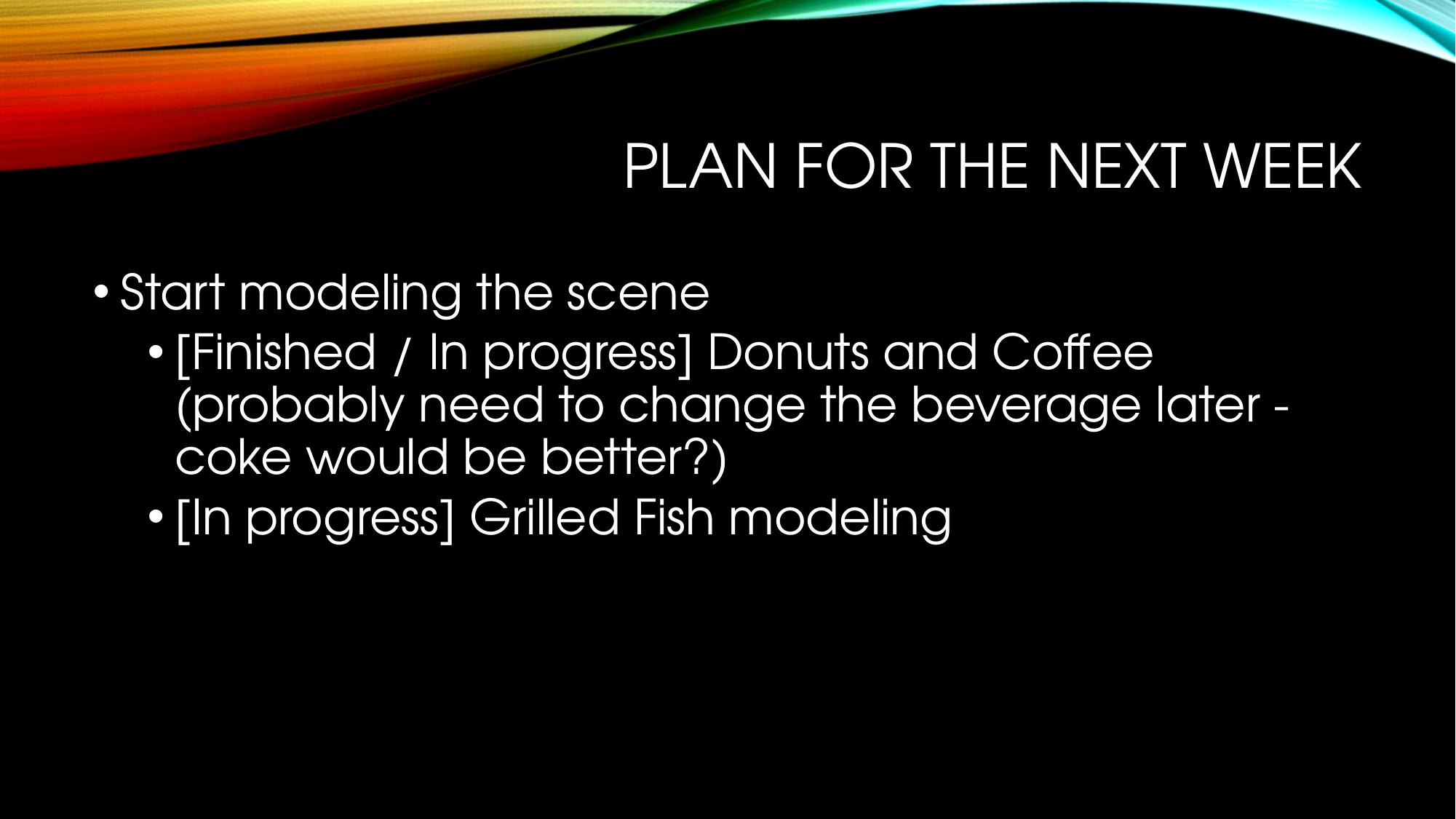

# Plan for the next week
Start modeling the scene
[Finished / In progress] Donuts and Coffee (probably need to change the beverage later - coke would be better?)
[In progress] Grilled Fish modeling